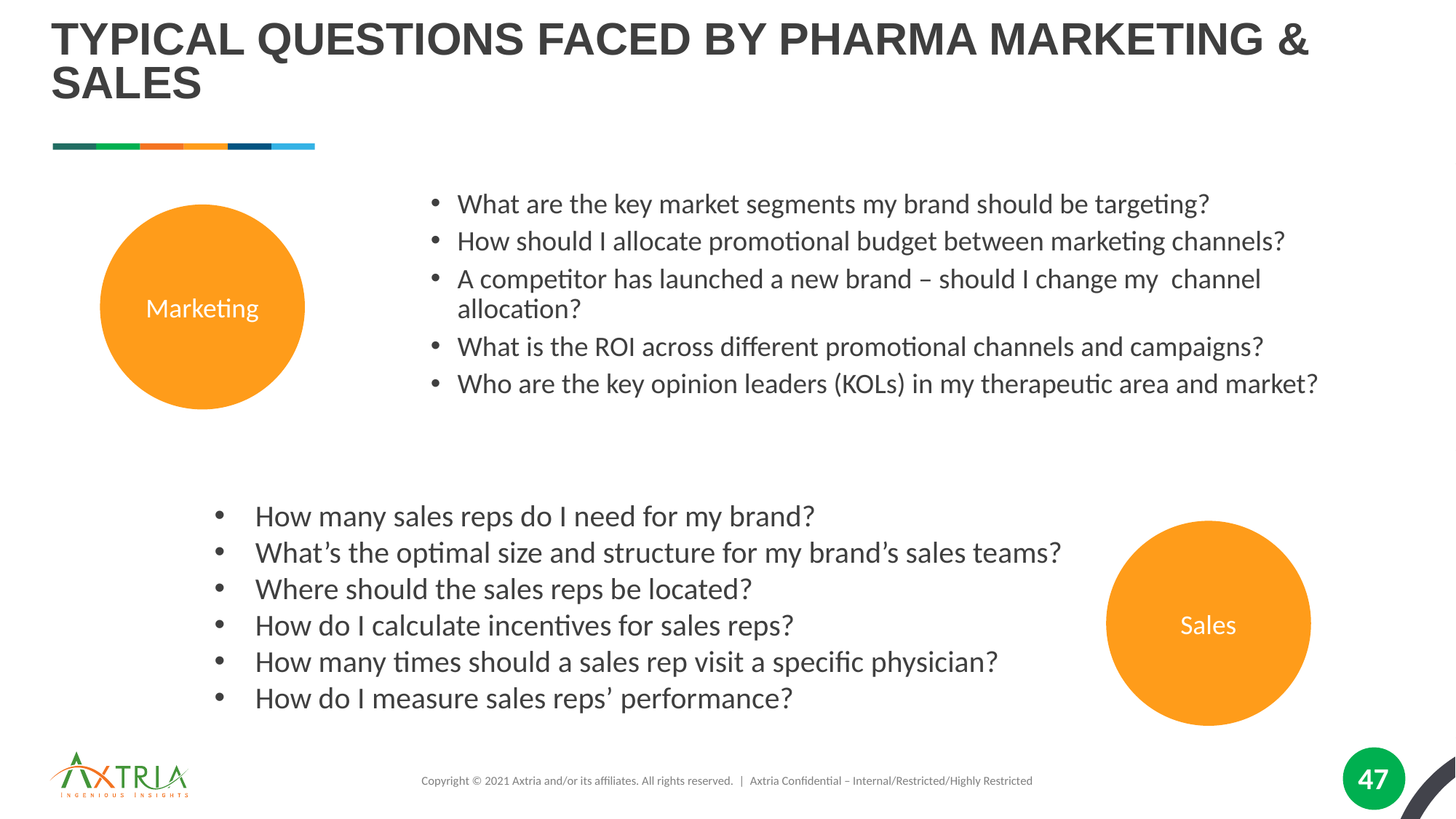

# Typical Questions Faced By Pharma Marketing & Sales

What are the key market segments my brand should be targeting?
How should I allocate promotional budget between marketing channels?
A competitor has launched a new brand – should I change my  channel allocation?
What is the ROI across different promotional channels and campaigns?
Who are the key opinion leaders (KOLs) in my therapeutic area and market?
Marketing
How many sales reps do I need for my brand?
What’s the optimal size and structure for my brand’s sales teams?
Where should the sales reps be located?
How do I calculate incentives for sales reps?
How many times should a sales rep visit a specific physician?
How do I measure sales reps’ performance?

Sales